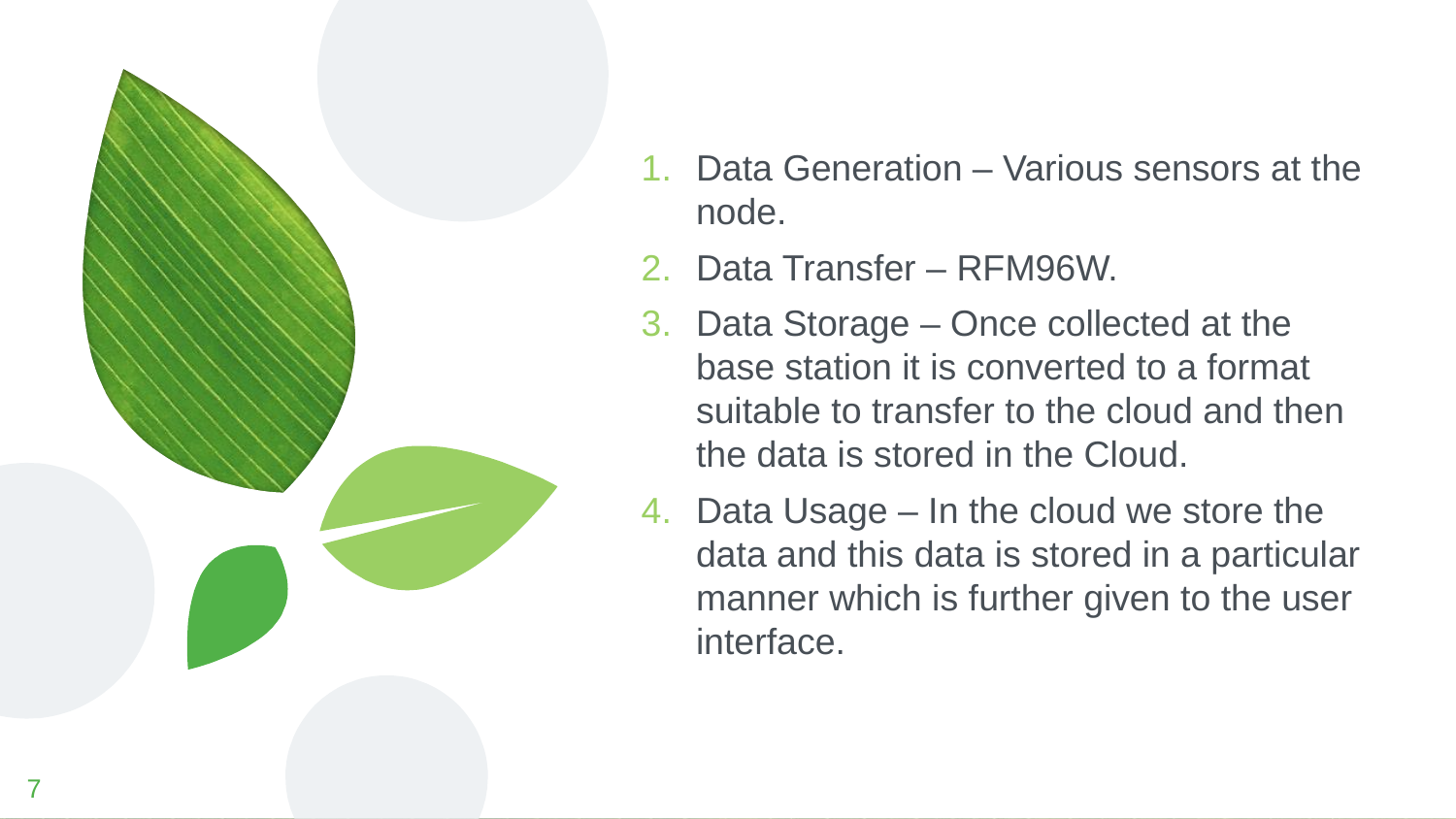

Data Generation – Various sensors at the node.
Data Transfer – RFM96W.
Data Storage – Once collected at the base station it is converted to a format suitable to transfer to the cloud and then the data is stored in the Cloud.
Data Usage – In the cloud we store the data and this data is stored in a particular manner which is further given to the user interface.
7